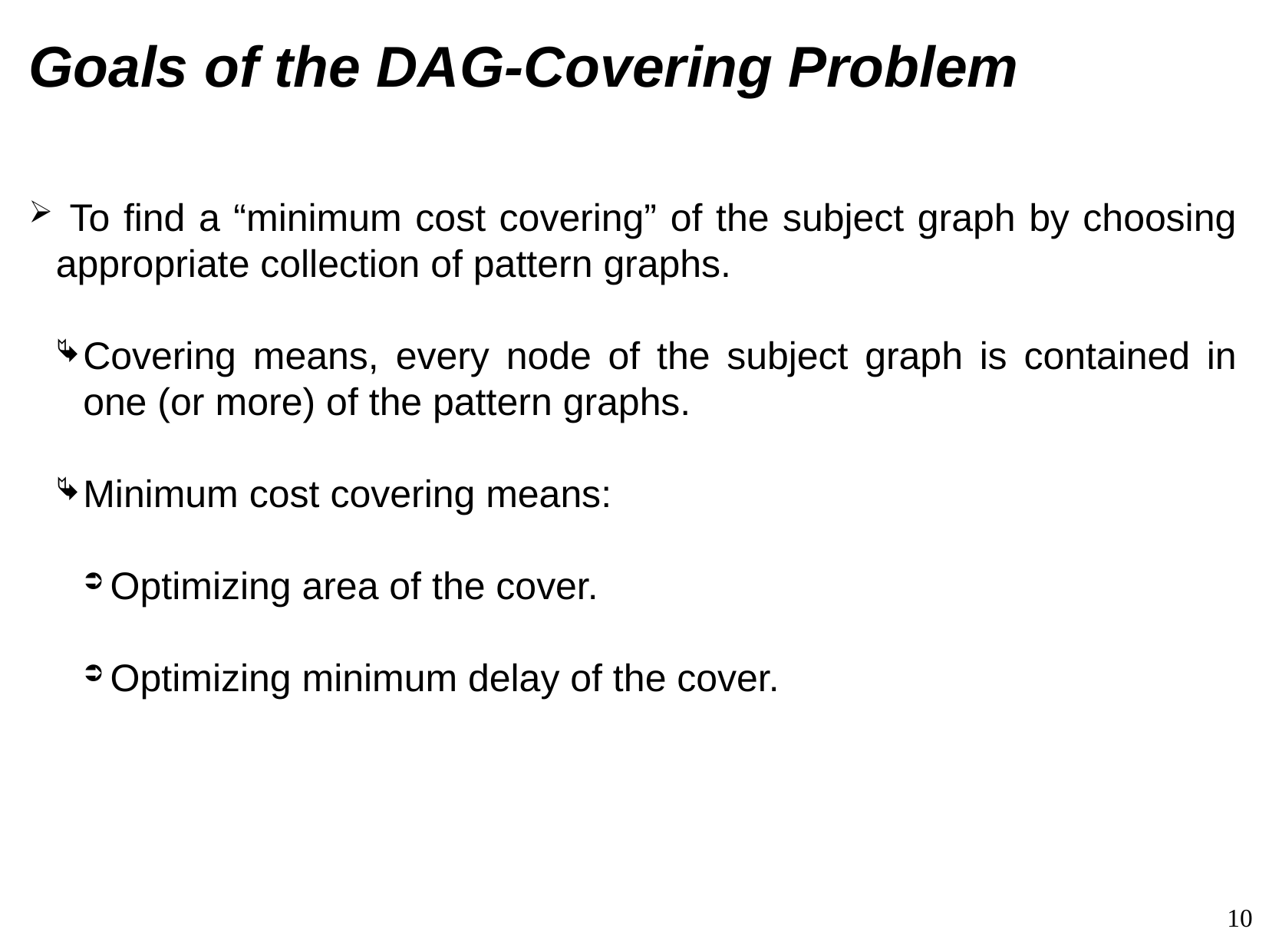

# Goals of the DAG-Covering Problem
 To find a “minimum cost covering” of the subject graph by choosing appropriate collection of pattern graphs.

Covering means, every node of the subject graph is contained in one (or more) of the pattern graphs.

Minimum cost covering means:

Optimizing area of the cover.

Optimizing minimum delay of the cover.
10